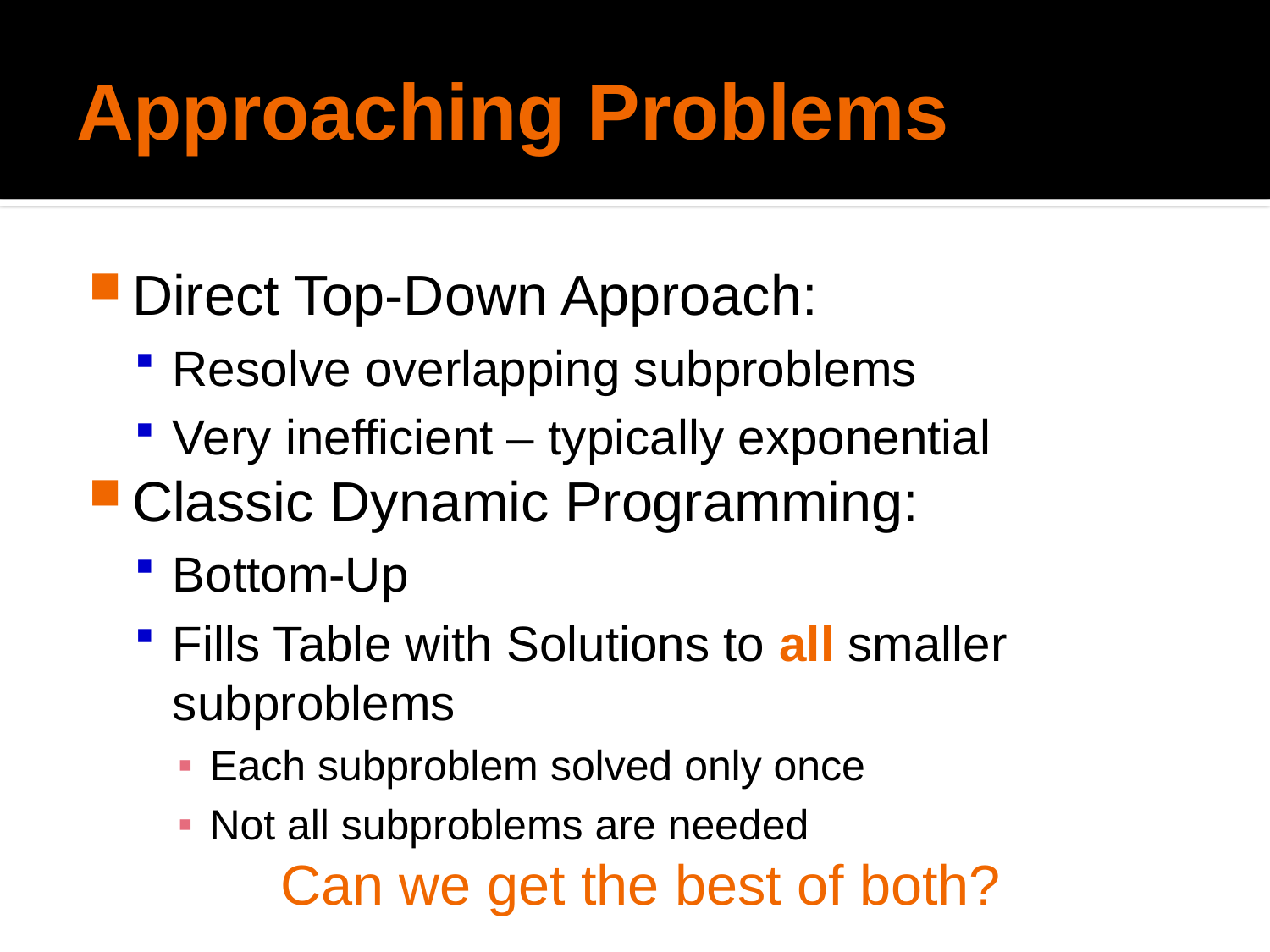

# Approaching Problems
Direct Top-Down Approach:
Resolve overlapping subproblems
Very inefficient – typically exponential
Classic Dynamic Programming:
Bottom-Up
Fills Table with Solutions to all smaller subproblems
Each subproblem solved only once
Not all subproblems are needed
Can we get the best of both?